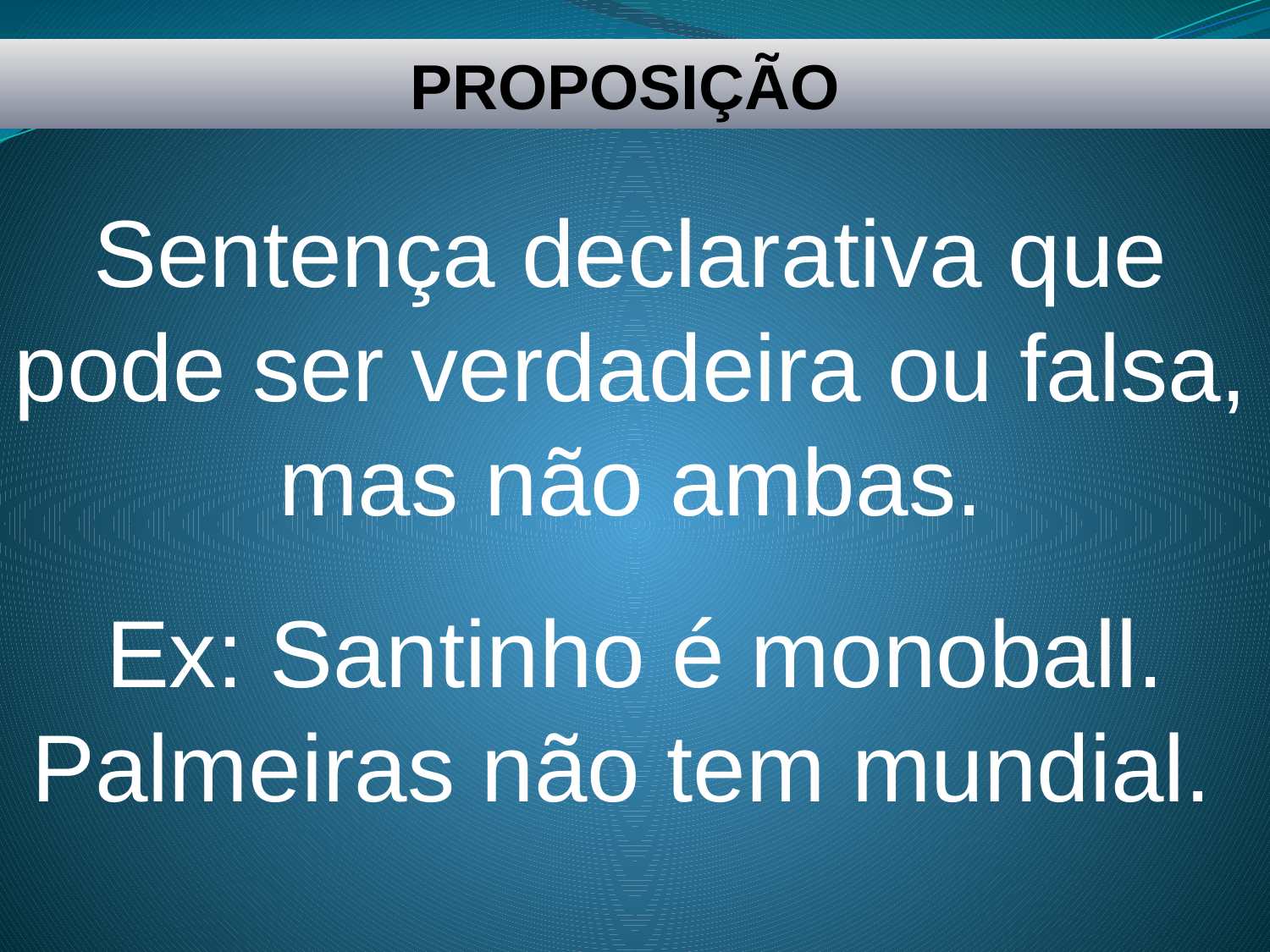

PROPOSIÇÃO
Sentença declarativa que pode ser verdadeira ou falsa, mas não ambas.

Ex: Santinho é monoball.
Palmeiras não tem mundial.